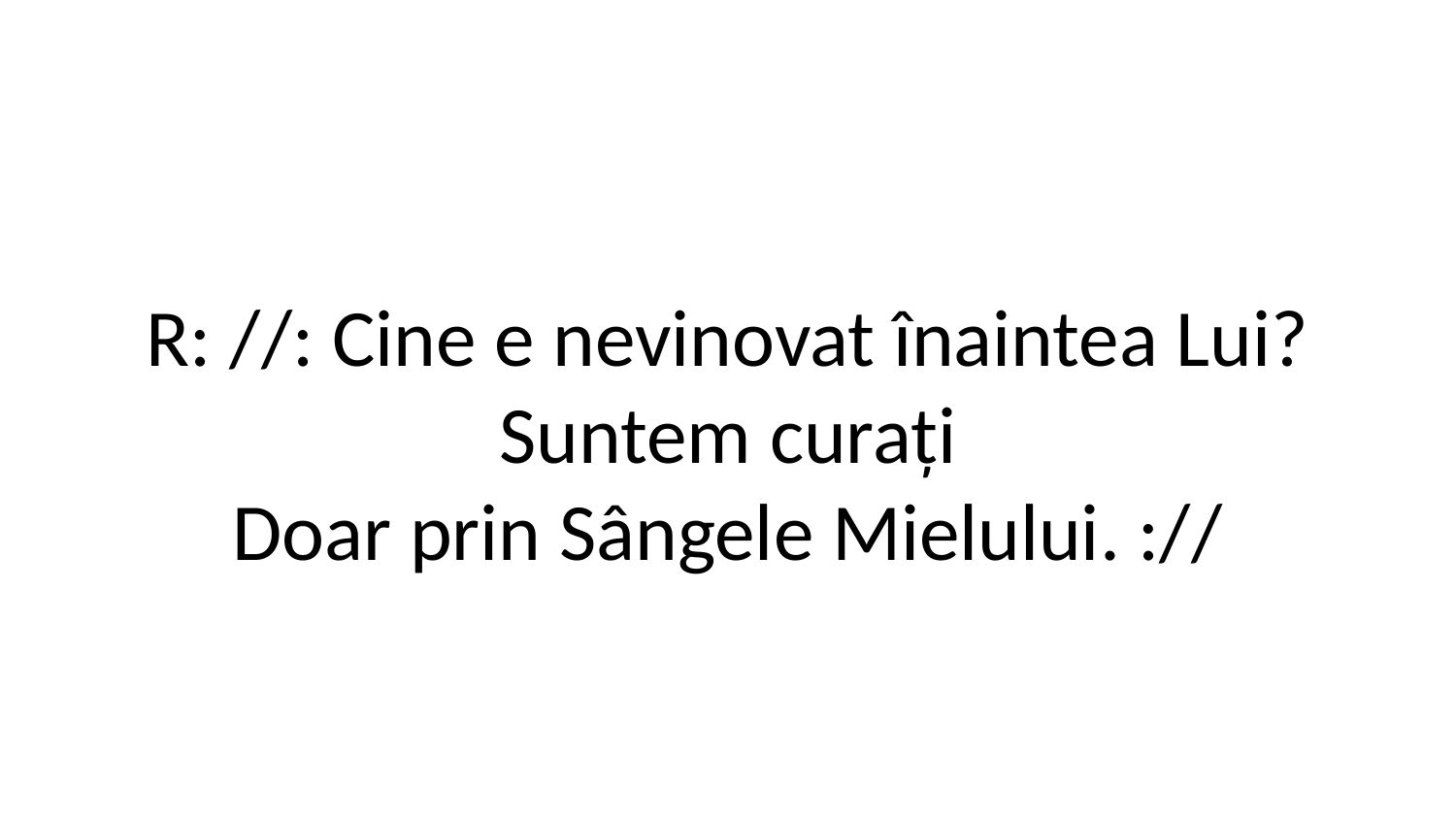

R: //: Cine e nevinovat înaintea Lui?
Suntem curați
Doar prin Sângele Mielului. ://